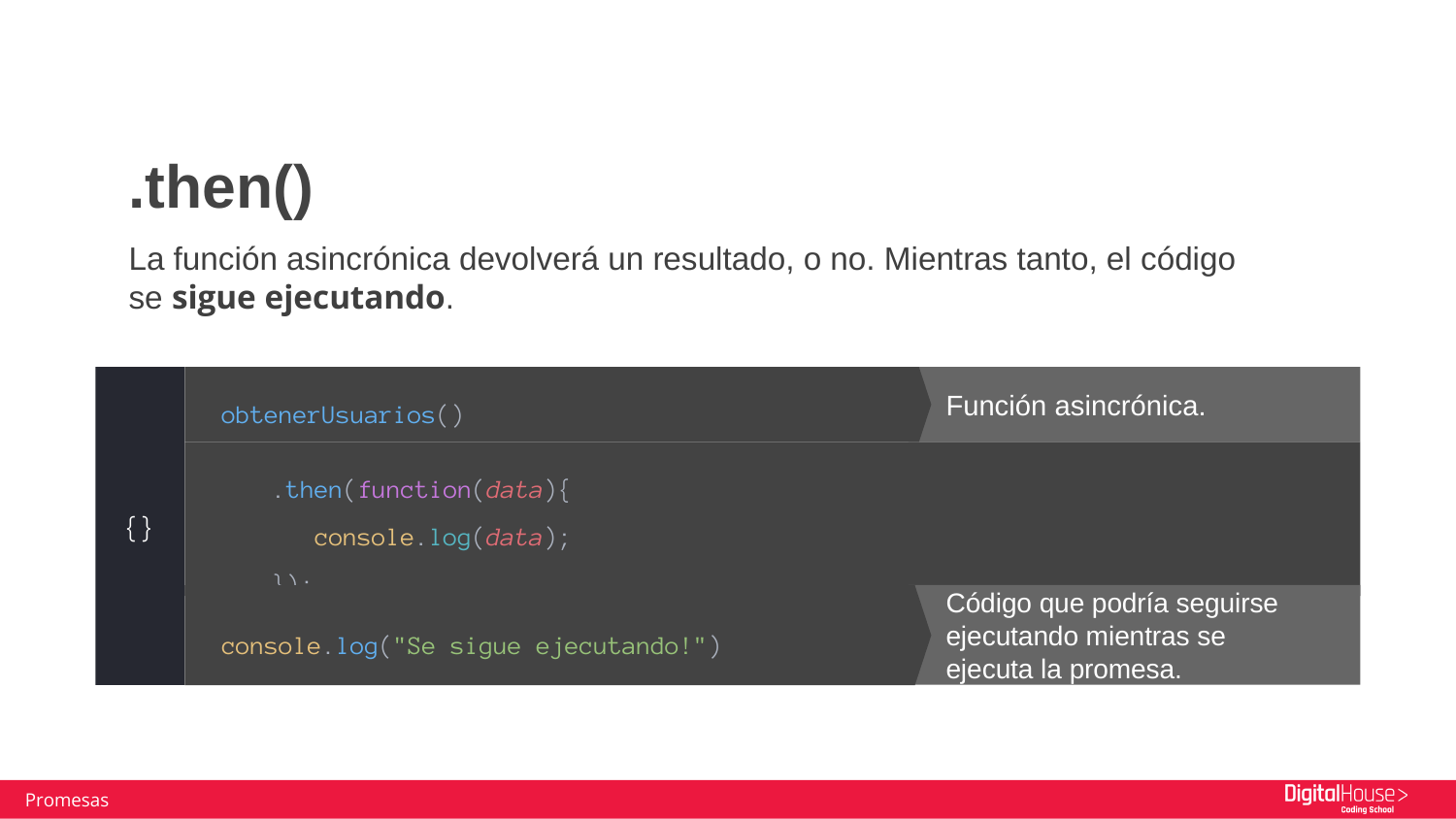

.then()
La función asincrónica devolverá un resultado, o no. Mientras tanto, el código se sigue ejecutando.
{}
Función asincrónica.
obtenerUsuarios()
.then(function(data){
   console.log(data);
});
Código que podría seguirse ejecutando mientras se ejecuta la promesa.
console.log("Se sigue ejecutando!")